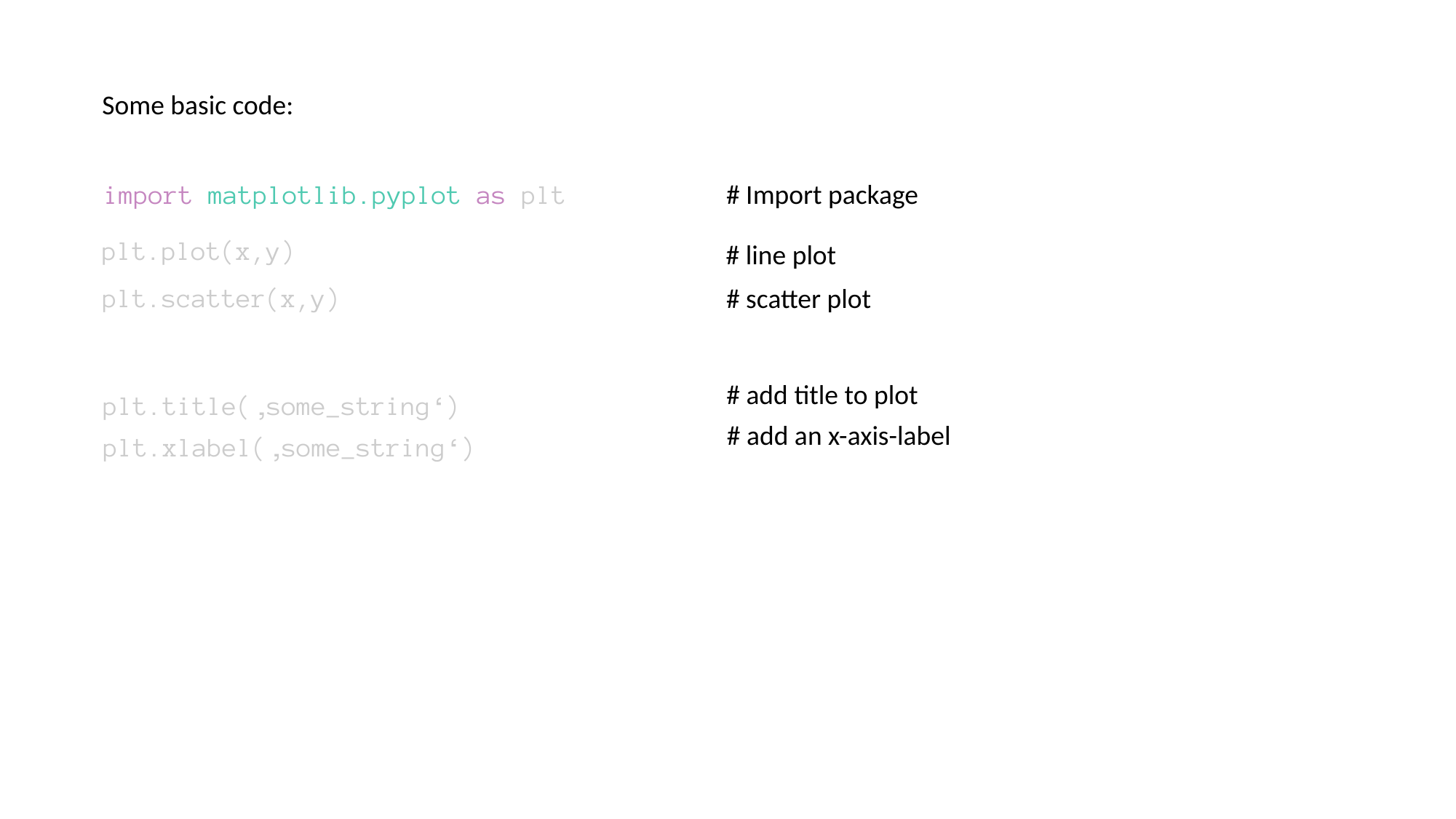

Some basic code:

import matplotlib.pyplot as plt
# Import package
plt.plot(x,y)

# line plot
plt.scatter(x,y)

# scatter plot
# add title to plot
plt.title(‚some_string‘)

# add an x-axis-label
plt.xlabel(‚some_string‘)